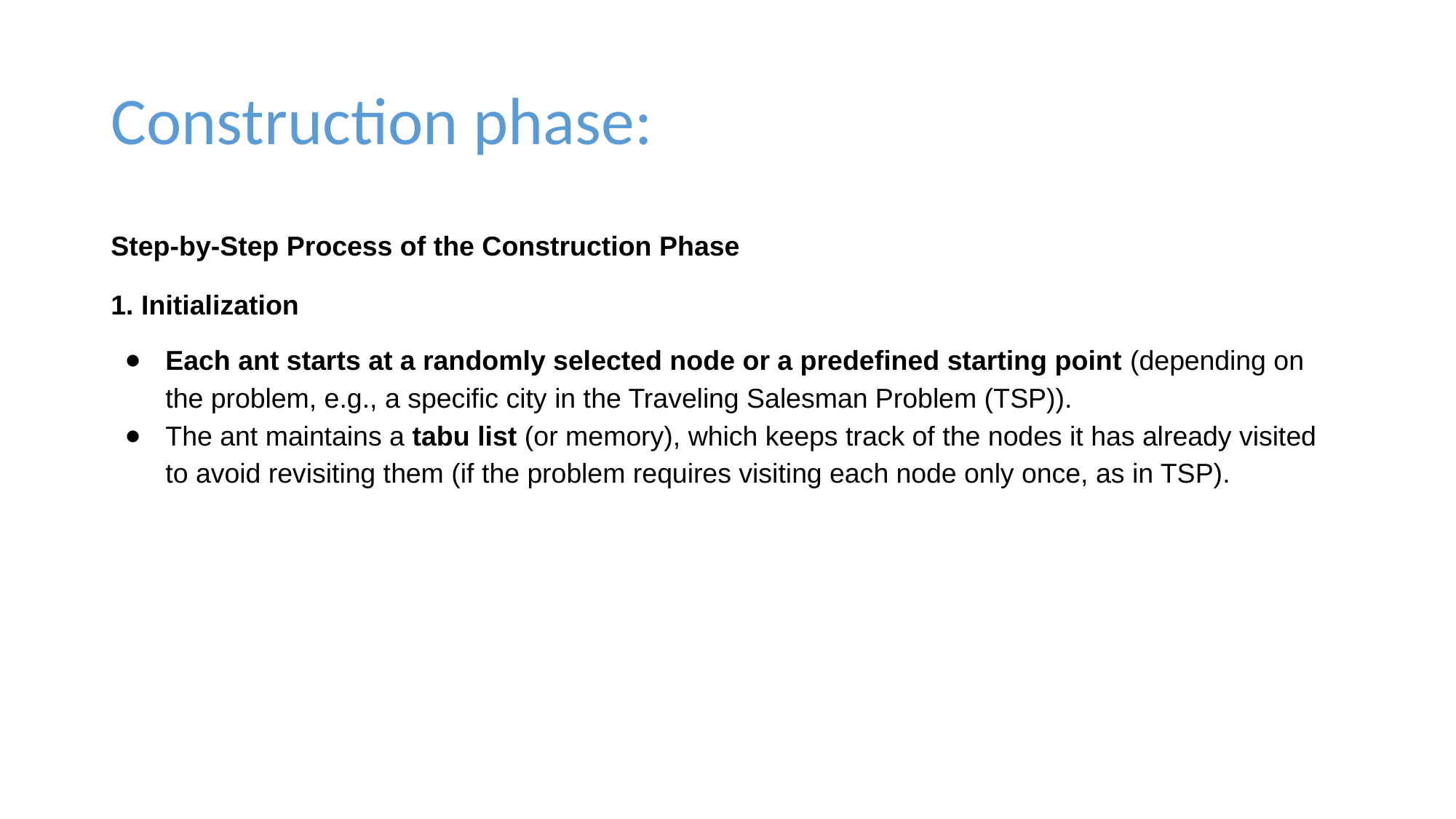

# Construction phase:
Step-by-Step Process of the Construction Phase
1. Initialization
Each ant starts at a randomly selected node or a predefined starting point (depending on the problem, e.g., a specific city in the Traveling Salesman Problem (TSP)).
The ant maintains a tabu list (or memory), which keeps track of the nodes it has already visited to avoid revisiting them (if the problem requires visiting each node only once, as in TSP).